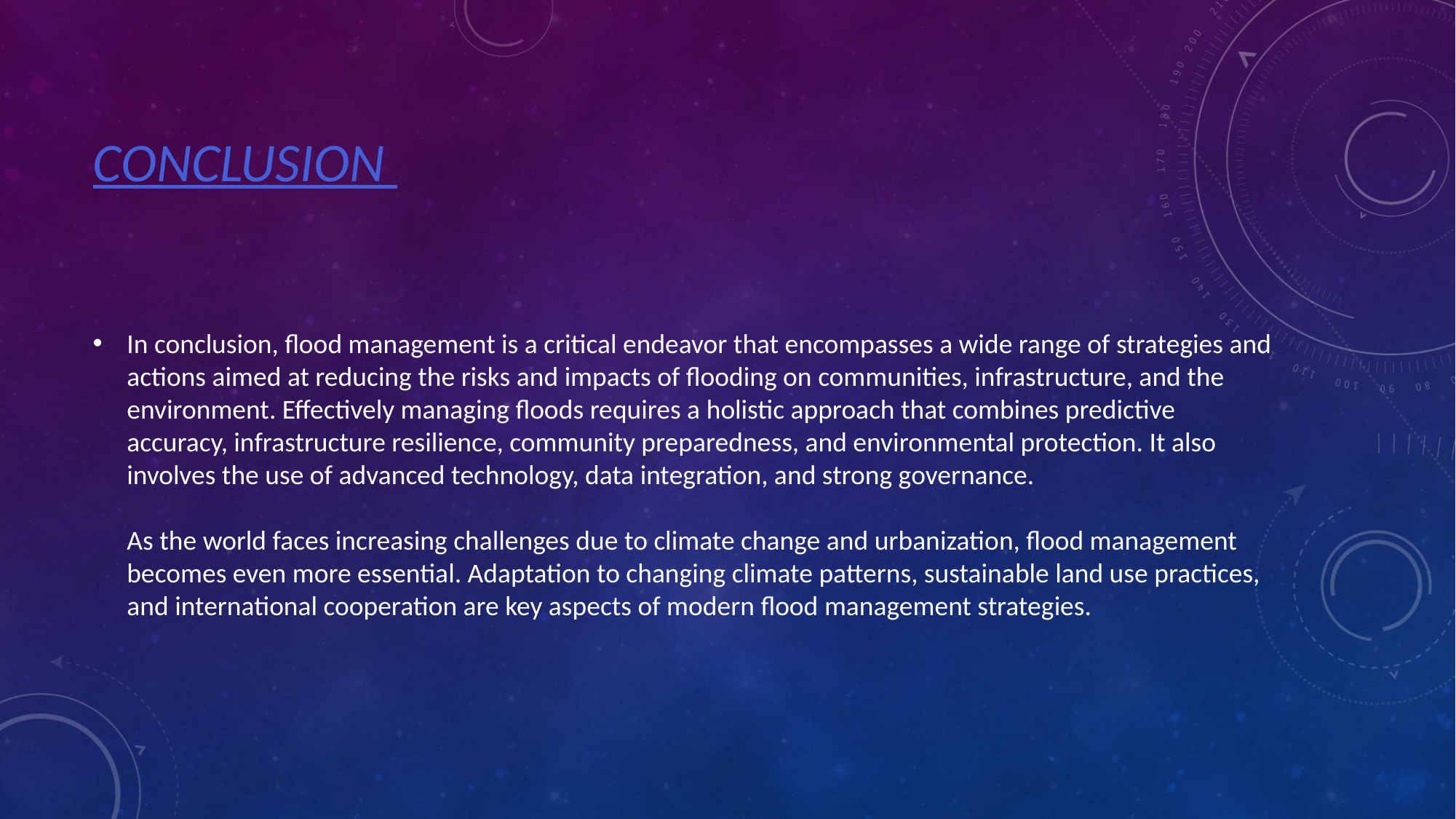

# Conclusion
In conclusion, flood management is a critical endeavor that encompasses a wide range of strategies and actions aimed at reducing the risks and impacts of flooding on communities, infrastructure, and the environment. Effectively managing floods requires a holistic approach that combines predictive accuracy, infrastructure resilience, community preparedness, and environmental protection. It also involves the use of advanced technology, data integration, and strong governance.
As the world faces increasing challenges due to climate change and urbanization, flood management becomes even more essential. Adaptation to changing climate patterns, sustainable land use practices, and international cooperation are key aspects of modern flood management strategies.